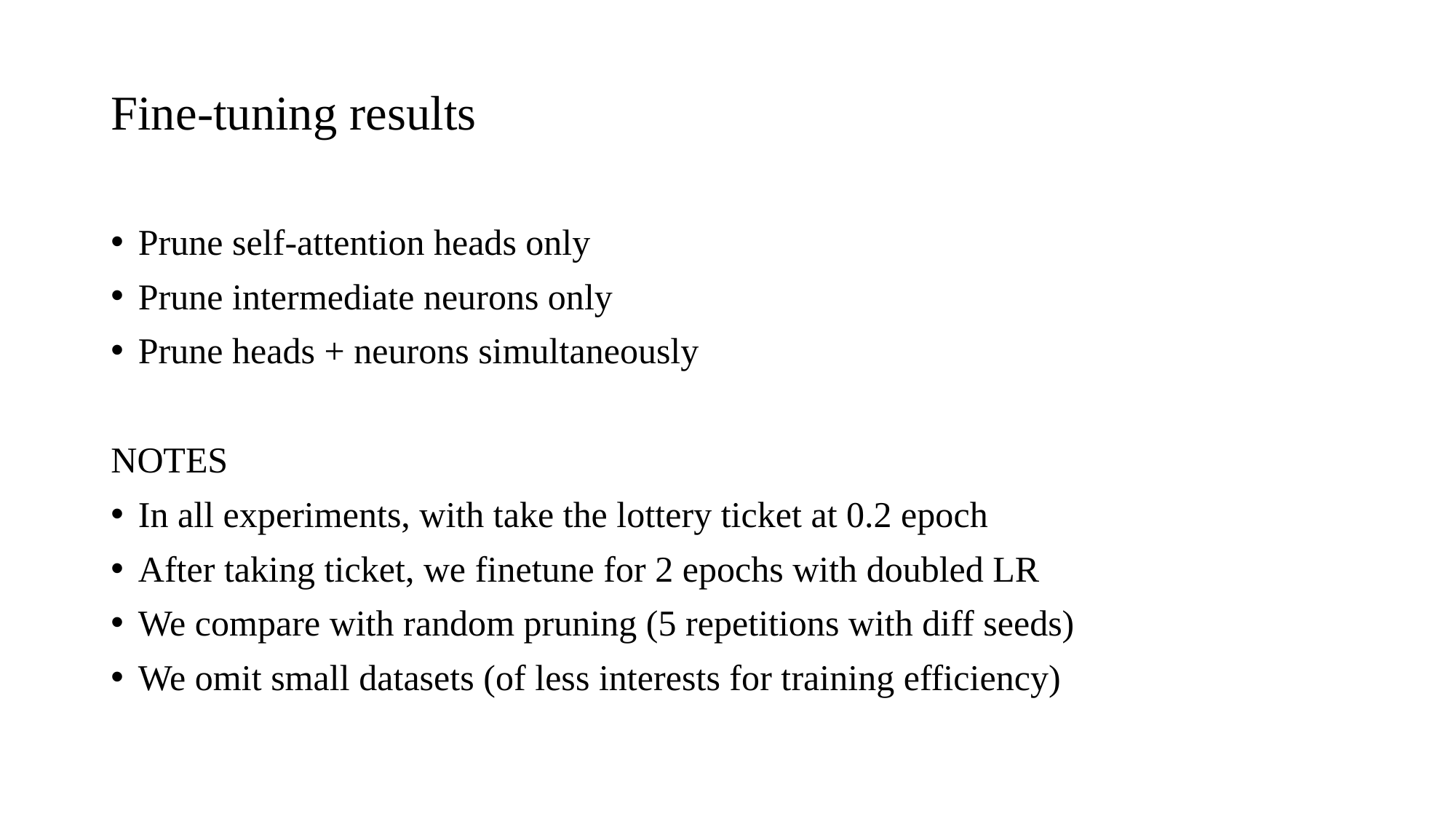

# Fine-tuning results
Prune self-attention heads only
Prune intermediate neurons only
Prune heads + neurons simultaneously

NOTES
In all experiments, with take the lottery ticket at 0.2 epoch
After taking ticket, we finetune for 2 epochs with doubled LR
We compare with random pruning (5 repetitions with diff seeds)
We omit small datasets (of less interests for training efficiency)